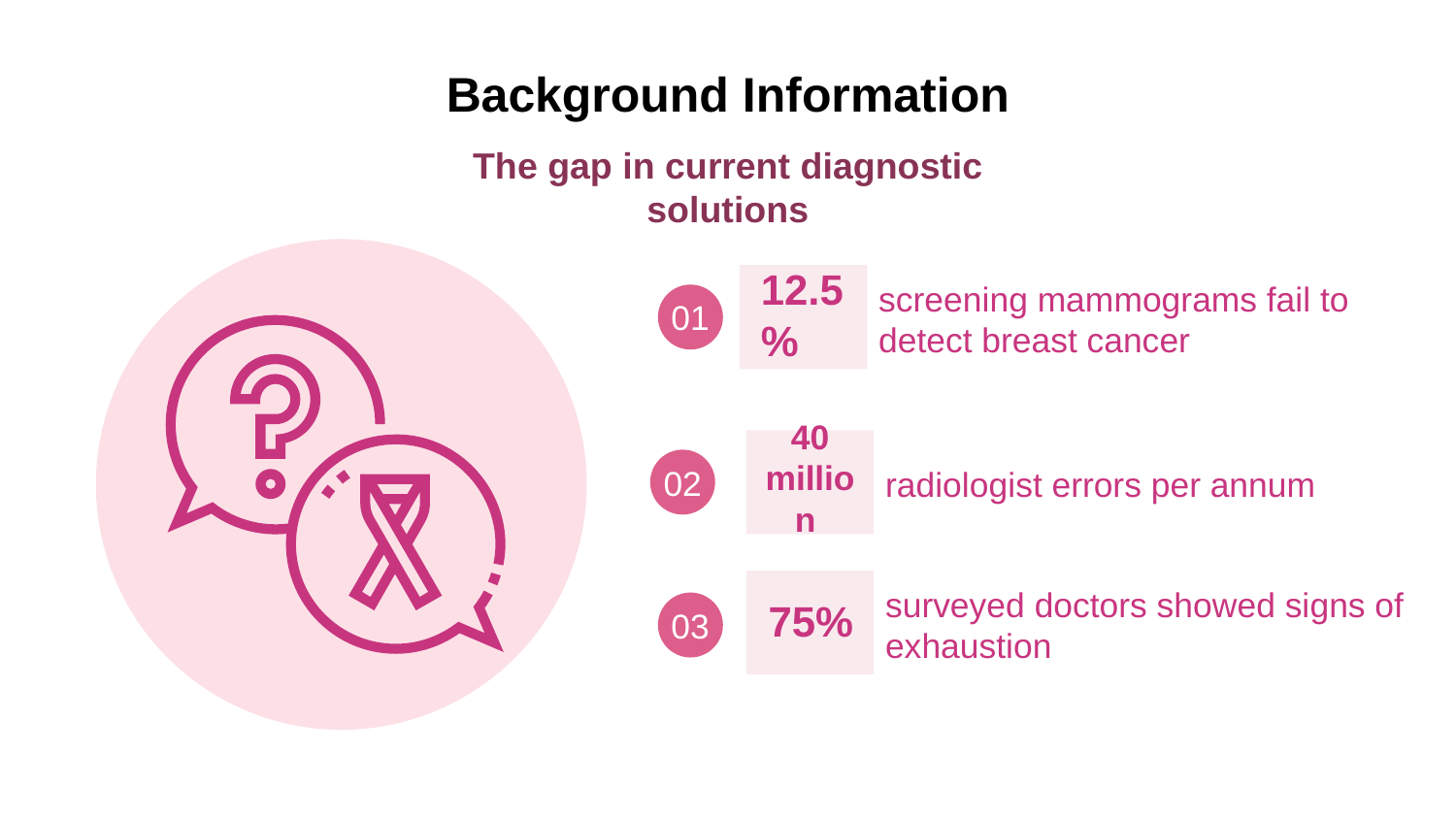

# Background Information
The gap in current diagnostic solutions

01
12.5%

screening mammograms fail to detect breast cancer

02
40 million

radiologist errors per annum

03
75%

surveyed doctors showed signs of exhaustion